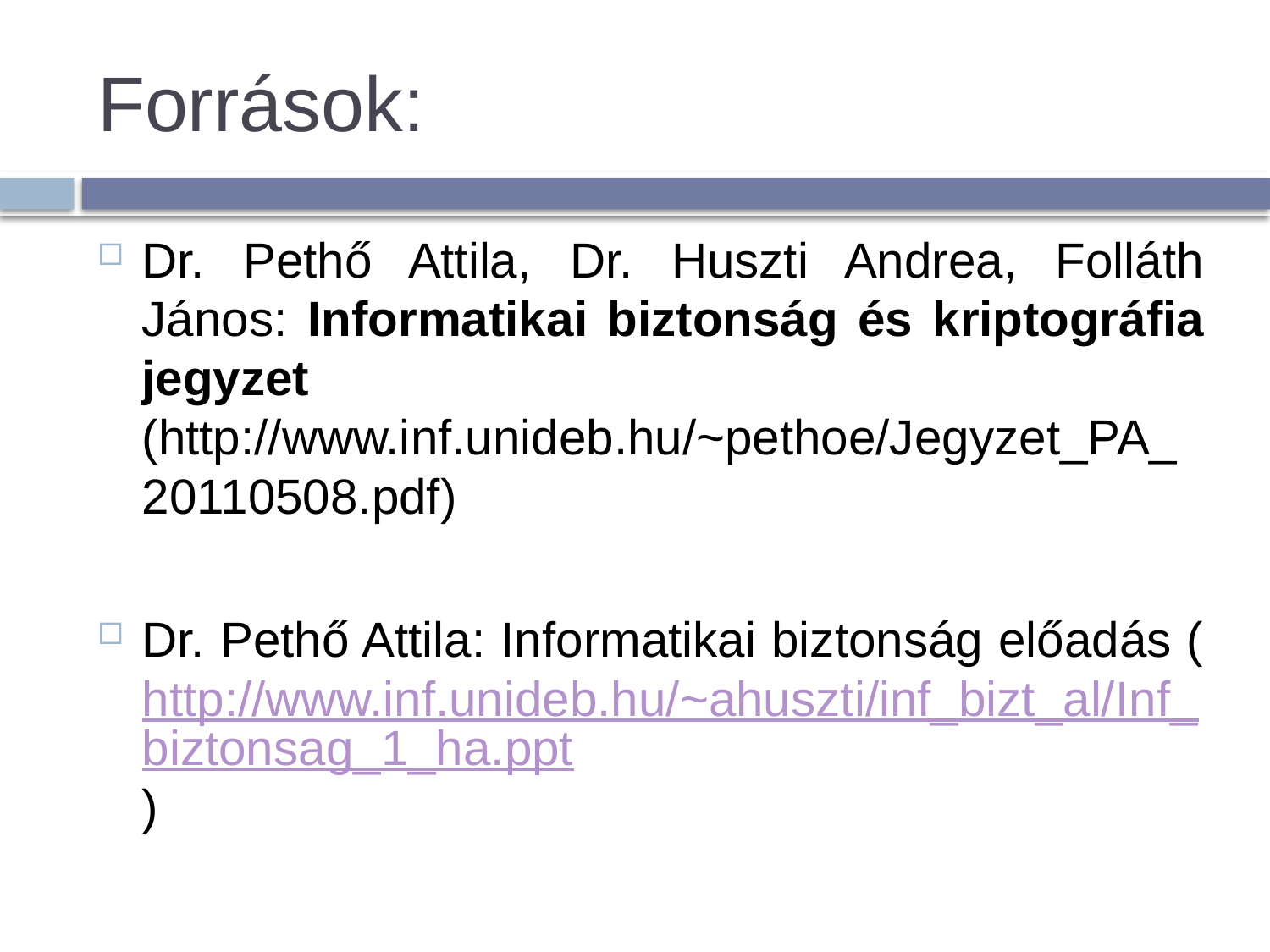

# Források:
Dr. Pethő Attila, Dr. Huszti Andrea, Folláth János: Informatikai biztonság és kriptográfia jegyzet (http://www.inf.unideb.hu/~pethoe/Jegyzet_PA_20110508.pdf)

Dr. Pethő Attila: Informatikai biztonság előadás (http://www.inf.unideb.hu/~ahuszti/inf_bizt_al/Inf_biztonsag_1_ha.ppt)